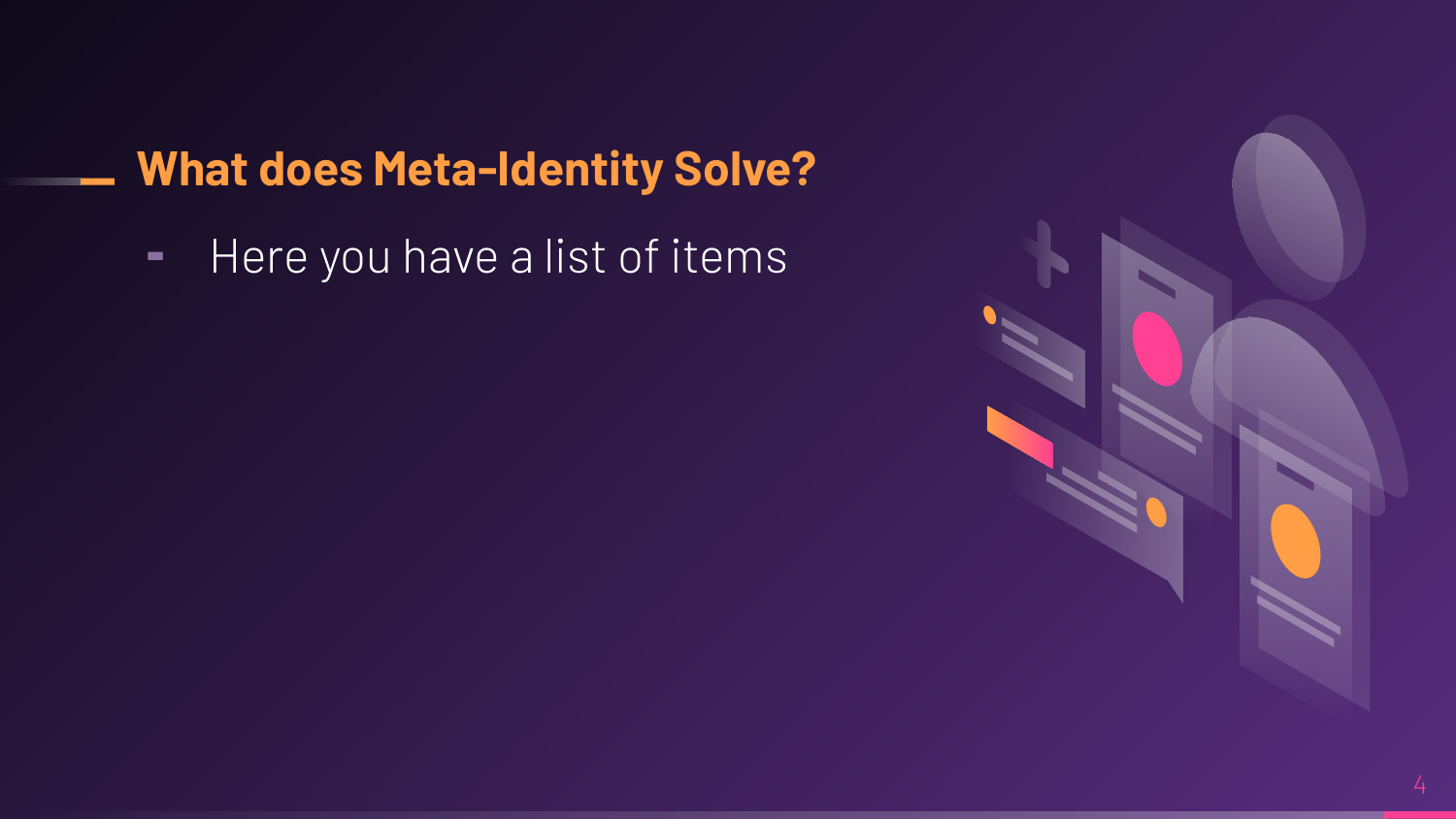

# What does Meta-Identity Solve?
Here you have a list of items
4